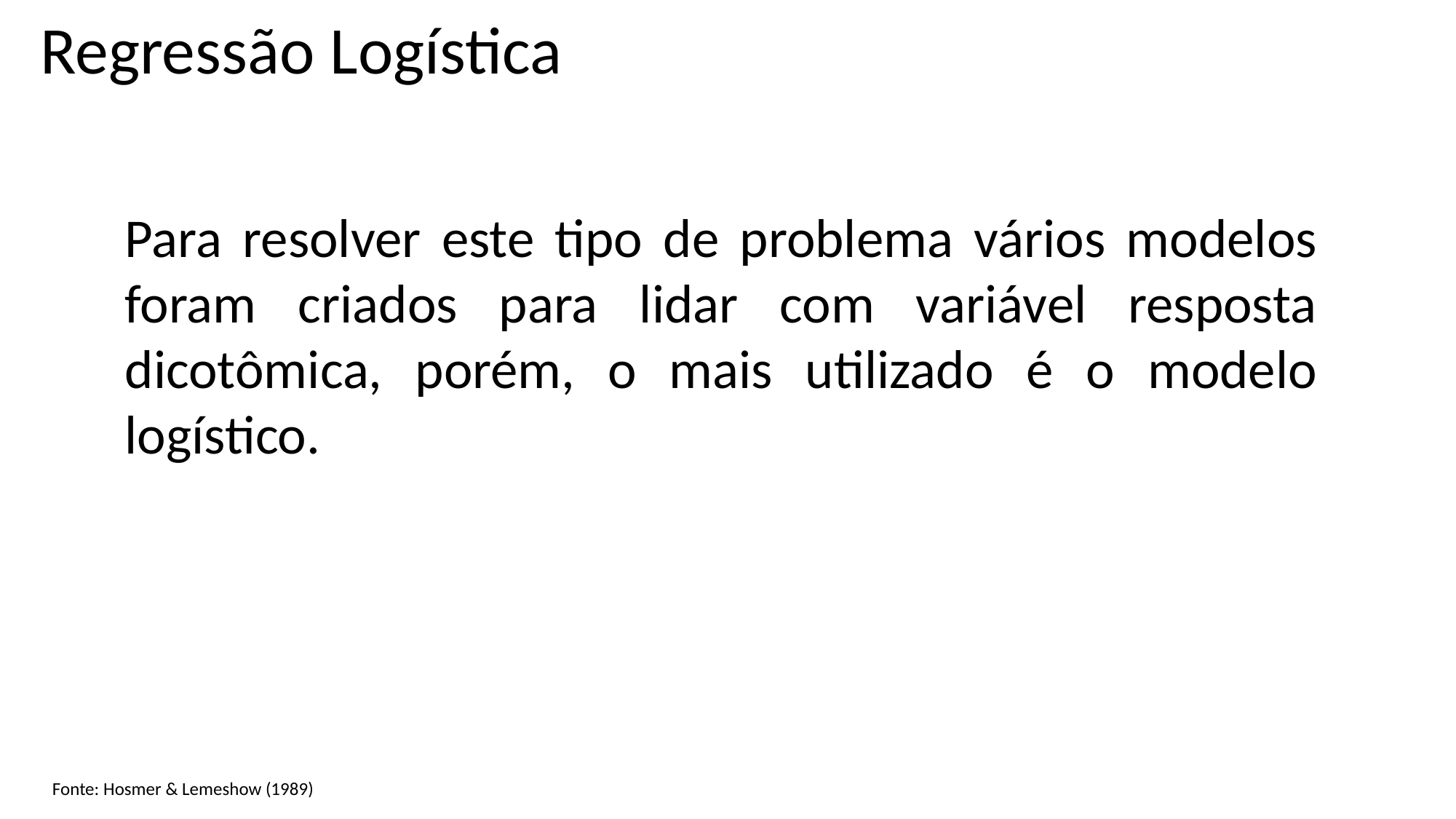

# Regressão Logística
Para resolver este tipo de problema vários modelos foram criados para lidar com variável resposta dicotômica, porém, o mais utilizado é o modelo logístico.
Fonte: Hosmer & Lemeshow (1989)